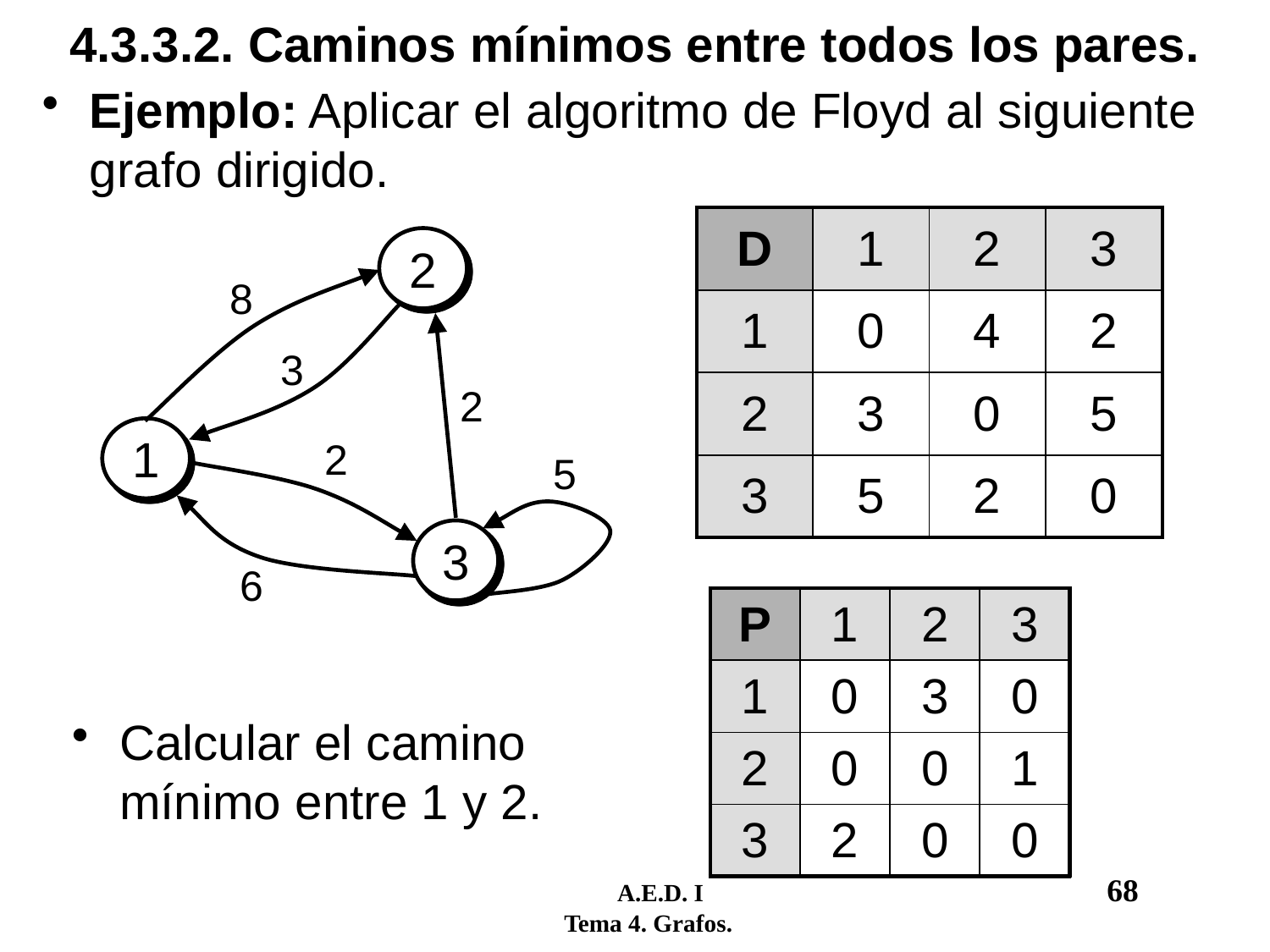

# 4.3.3.2. Caminos mínimos entre todos los pares.
Ejemplo: Aplicar el algoritmo de Floyd al siguiente grafo dirigido.
| D | 1 | 2 | 3 |
| --- | --- | --- | --- |
| 1 | 0 | 8 | 2 |
| 2 | 3 | 0 | ∞ |
| 3 | 6 | 2 | 0 |
| D | 1 | 2 | 3 |
| --- | --- | --- | --- |
| 1 | 0 | 4 | 2 |
| 2 | 3 | 0 | 5 |
| 3 | 5 | 2 | 0 |
2
8

3
2
1
2
5

3
6
| P | 1 | 2 | 3 |
| --- | --- | --- | --- |
| 1 | 0 | 0 | 0 |
| 2 | 0 | 0 | 0 |
| 3 | 0 | 0 | 0 |
| P | 1 | 2 | 3 |
| --- | --- | --- | --- |
| 1 | 0 | 3 | 0 |
| 2 | 0 | 0 | 1 |
| 3 | 2 | 0 | 0 |
Calcular el camino mínimo entre 1 y 2.
	   A.E.D. I				68
               Tema 4. Grafos.